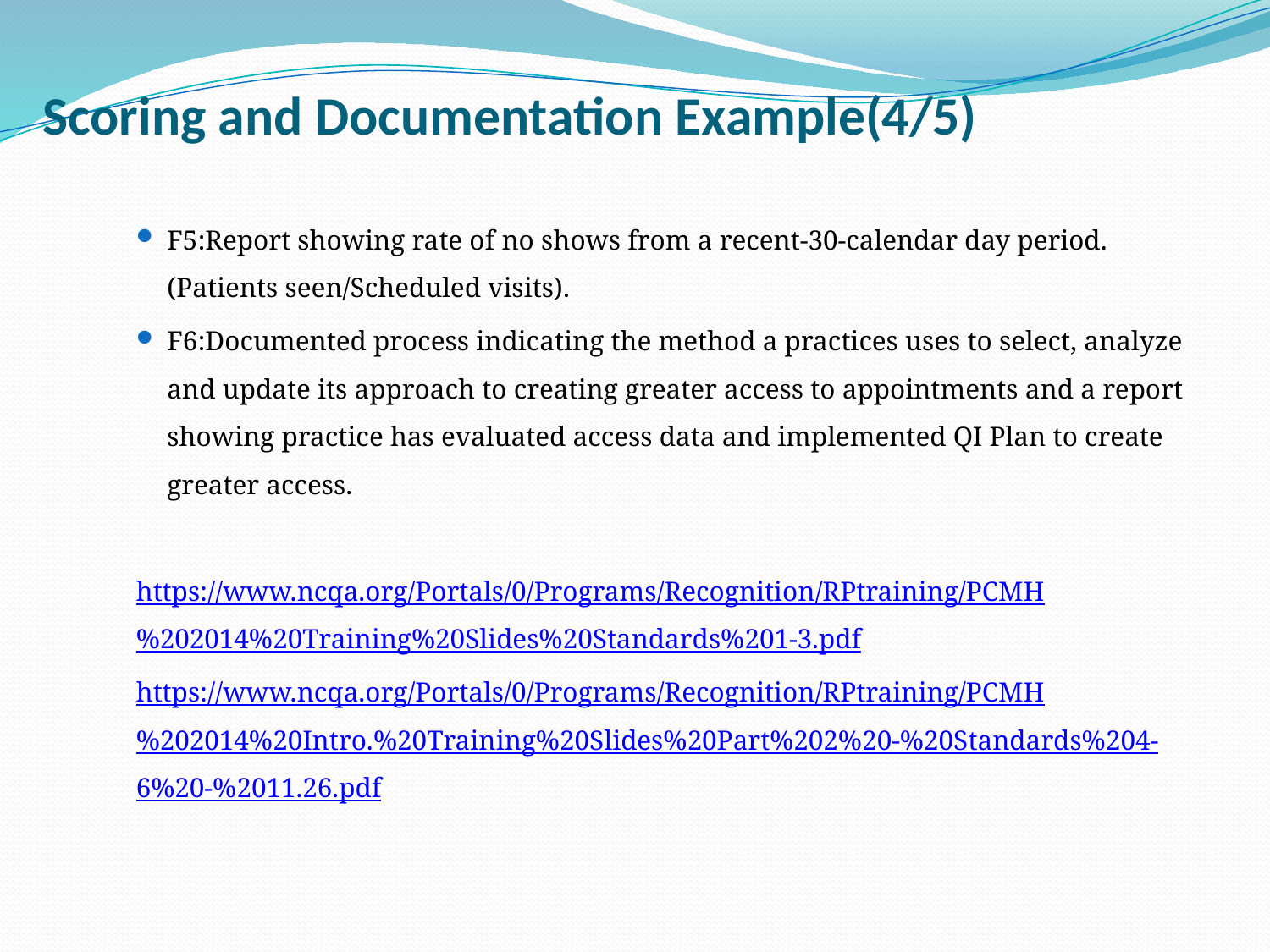

# Scoring and Documentation Example(4/5)
F5:Report showing rate of no shows from a recent-30-calendar day period. (Patients seen/Scheduled visits).
F6:Documented process indicating the method a practices uses to select, analyze and update its approach to creating greater access to appointments and a report showing practice has evaluated access data and implemented QI Plan to create greater access.

https://www.ncqa.org/Portals/0/Programs/Recognition/RPtraining/PCMH%202014%20Training%20Slides%20Standards%201-3.pdf
https://www.ncqa.org/Portals/0/Programs/Recognition/RPtraining/PCMH%202014%20Intro.%20Training%20Slides%20Part%202%20-%20Standards%204-6%20-%2011.26.pdf